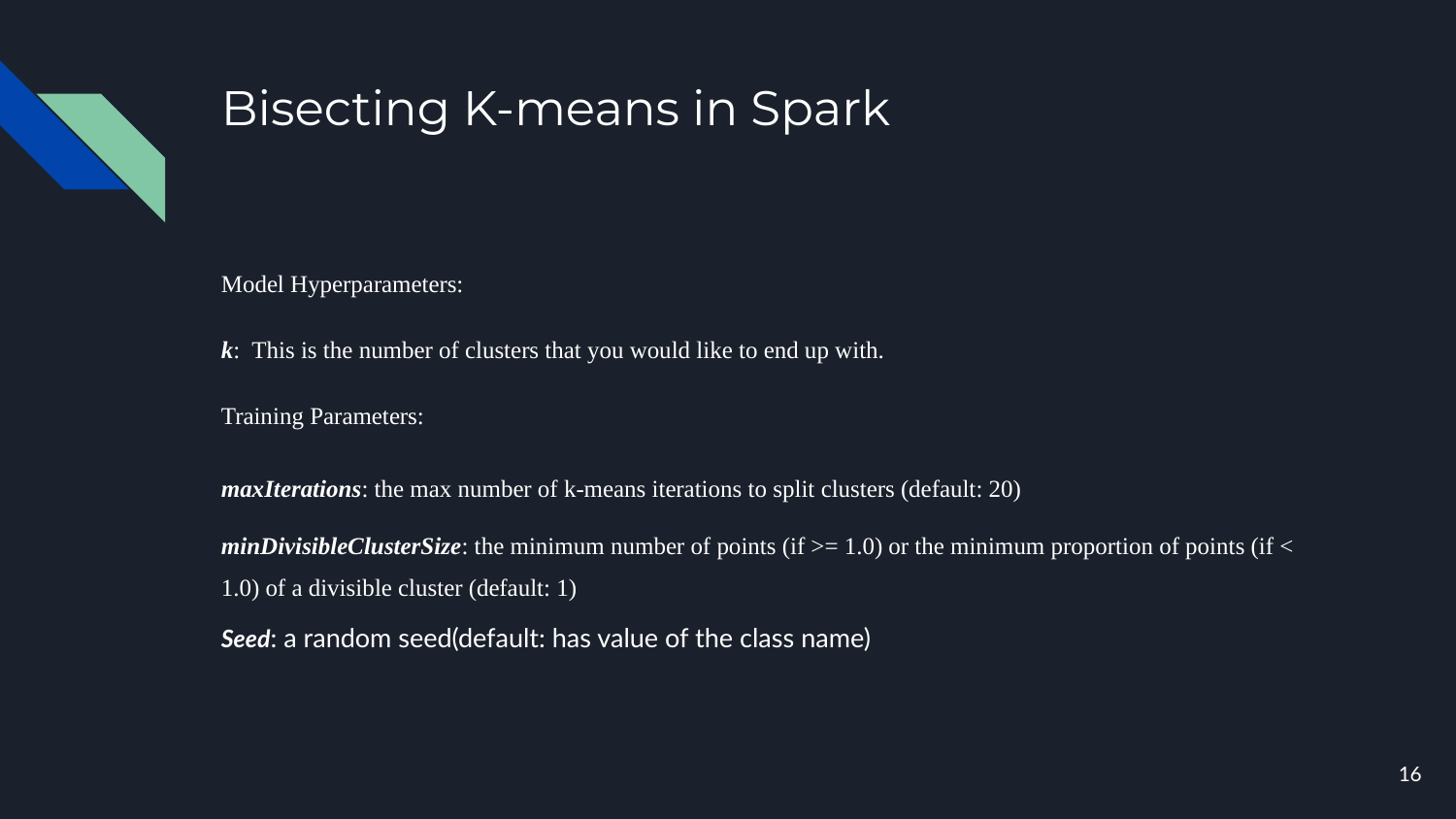

# Bisecting K-means in Spark
Model Hyperparameters:
k:  This is the number of clusters that you would like to end up with.
Training Parameters:
maxIterations: the max number of k-means iterations to split clusters (default: 20)
minDivisibleClusterSize: the minimum number of points (if >= 1.0) or the minimum proportion of points (if < 1.0) of a divisible cluster (default: 1)
Seed: a random seed(default: has value of the class name)

16